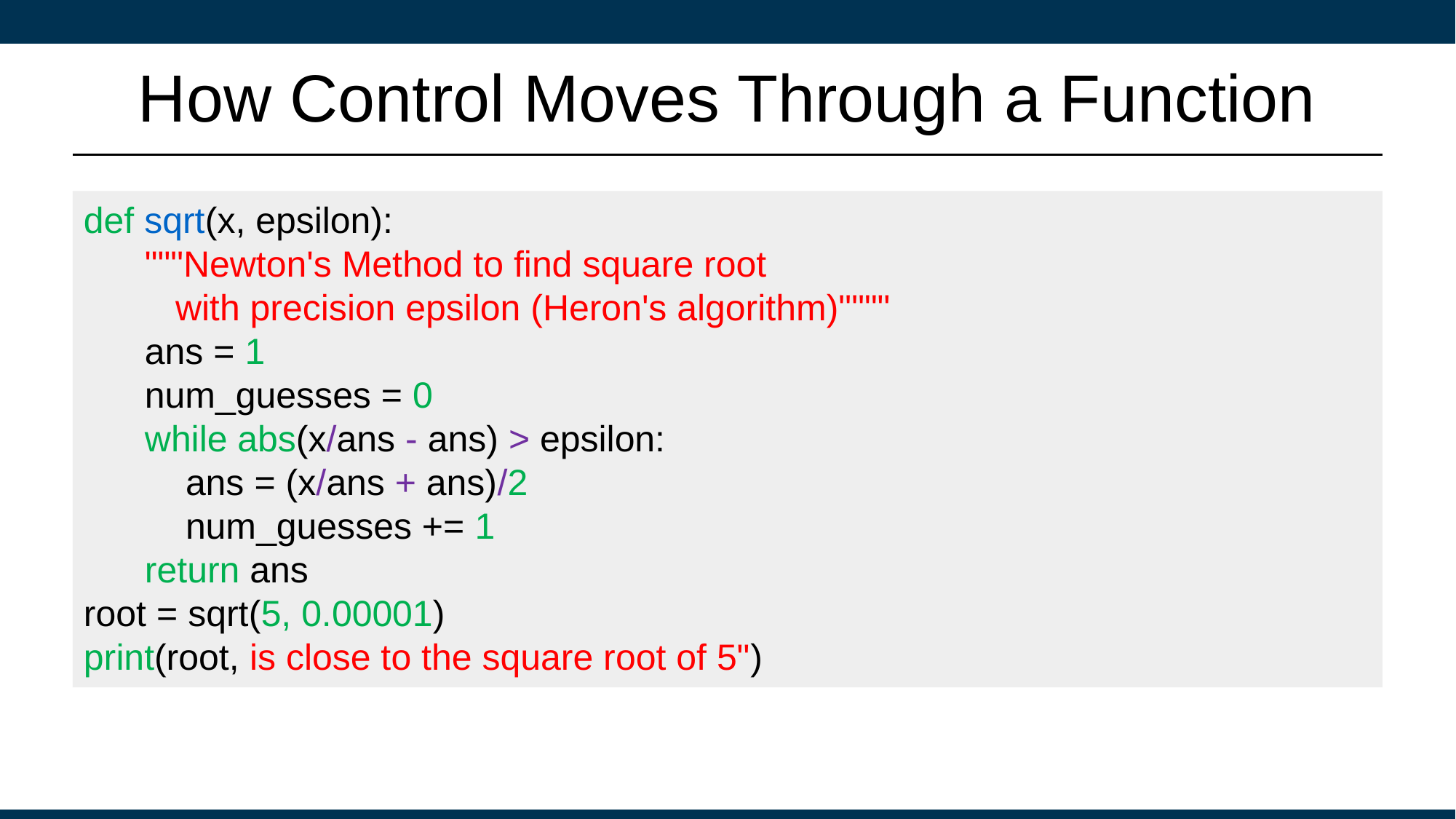

# How Control Moves Through a Function
def sqrt(x, epsilon):
      """Newton's Method to find square root
         with precision epsilon (Heron's algorithm)""""
      ans = 1
      num_guesses = 0
      while abs(x/ans - ans) > epsilon:
          ans = (x/ans + ans)/2
          num_guesses += 1
      return ans
root = sqrt(5, 0.00001)
print(root, is close to the square root of 5")